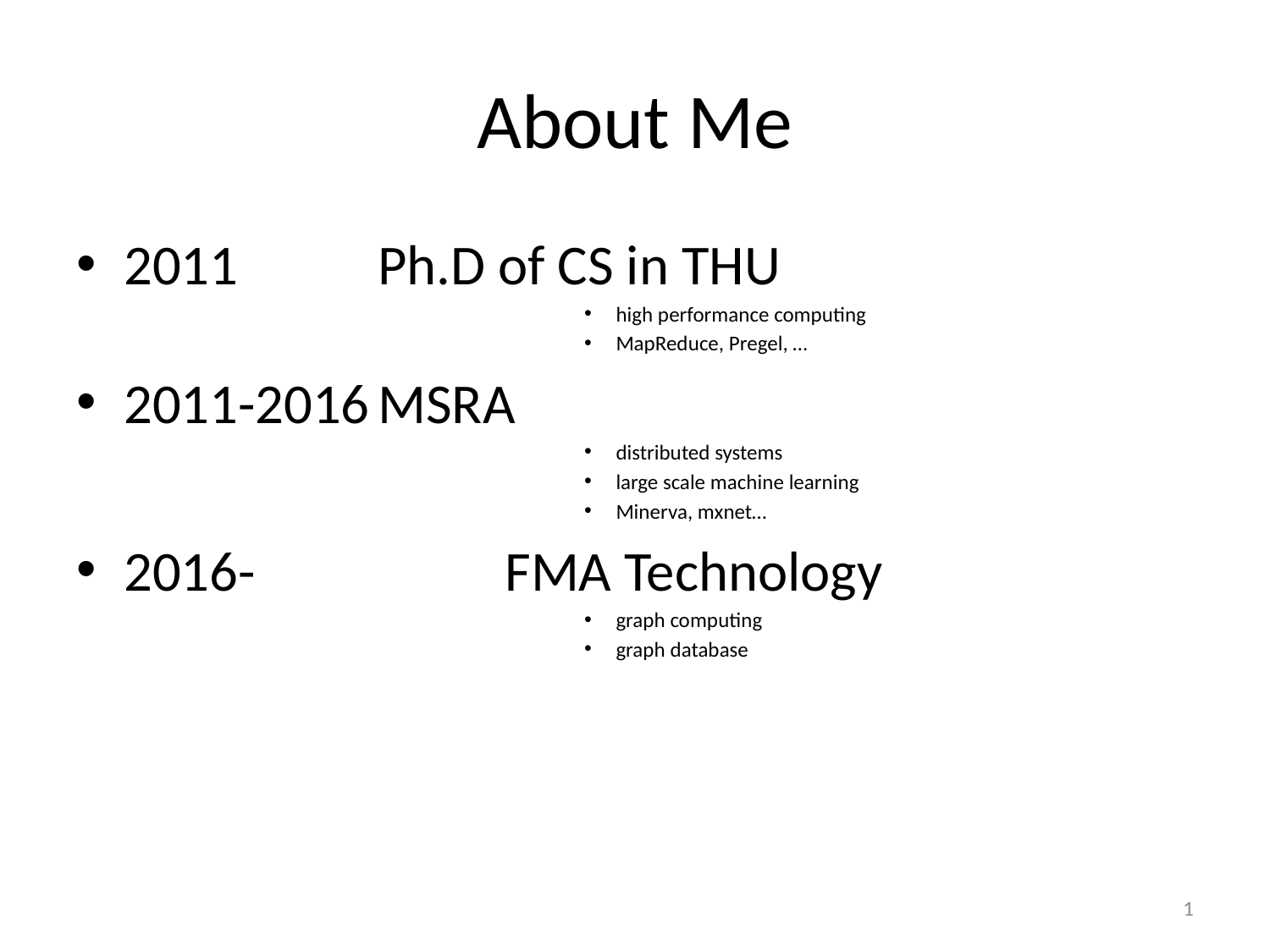

# About Me
2011		Ph.D of CS in THU
high performance computing
MapReduce, Pregel, …
2011-2016	MSRA
distributed systems
large scale machine learning
Minerva, mxnet…
2016-		FMA Technology
graph computing
graph database
1